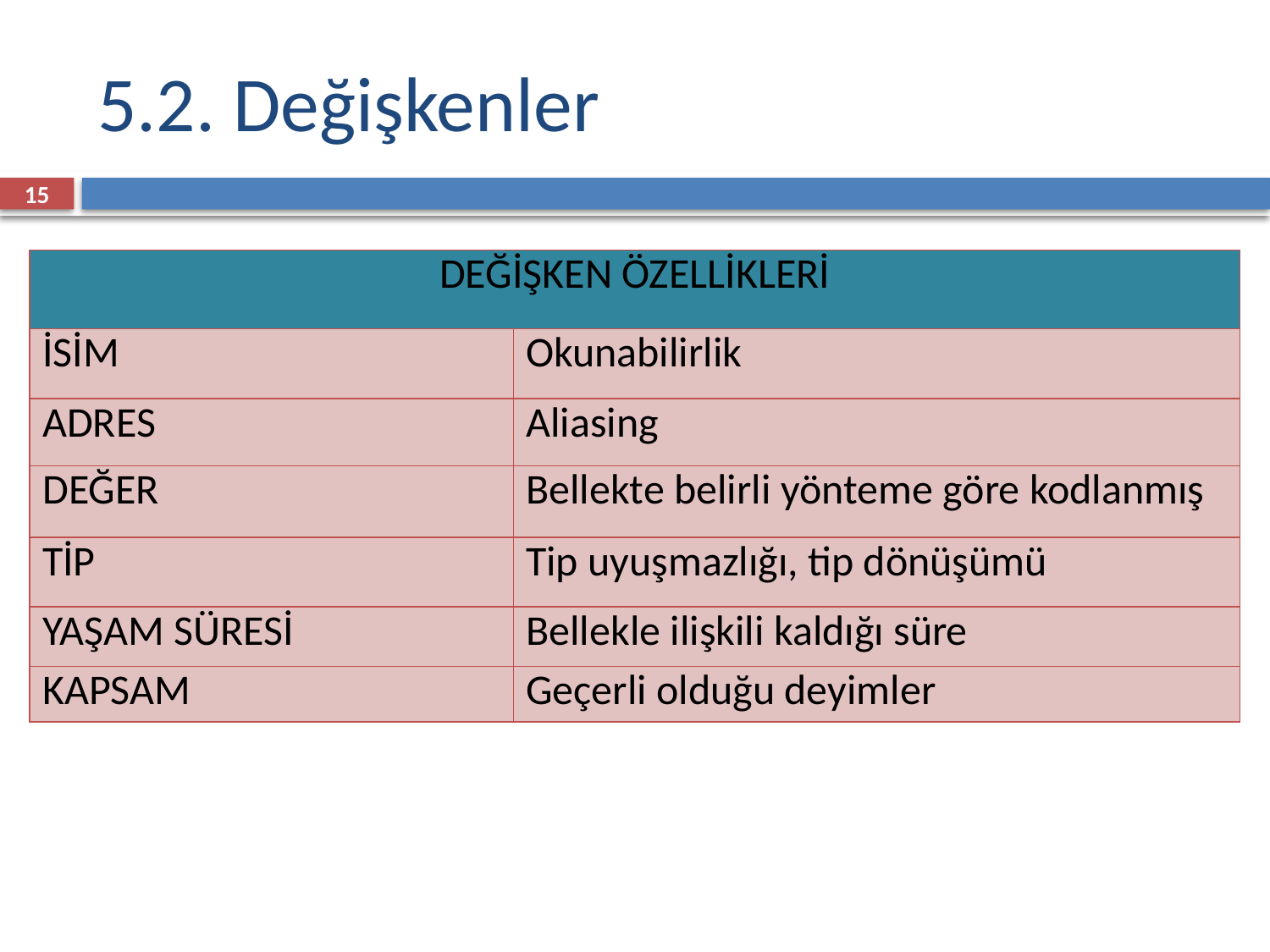

# 5.2. Değişkenler
15
| DEĞİŞKEN ÖZELLİKLERİ |  |
| --- | --- |
| İSİM | Okunabilirlik |
| ADRES | Aliasing |
| DEĞER | Bellekte belirli yönteme göre kodlanmış |
| TİP | Tip uyuşmazlığı, tip dönüşümü |
| YAŞAM SÜRESİ | Bellekle ilişkili kaldığı süre |
| KAPSAM | Geçerli olduğu deyimler |